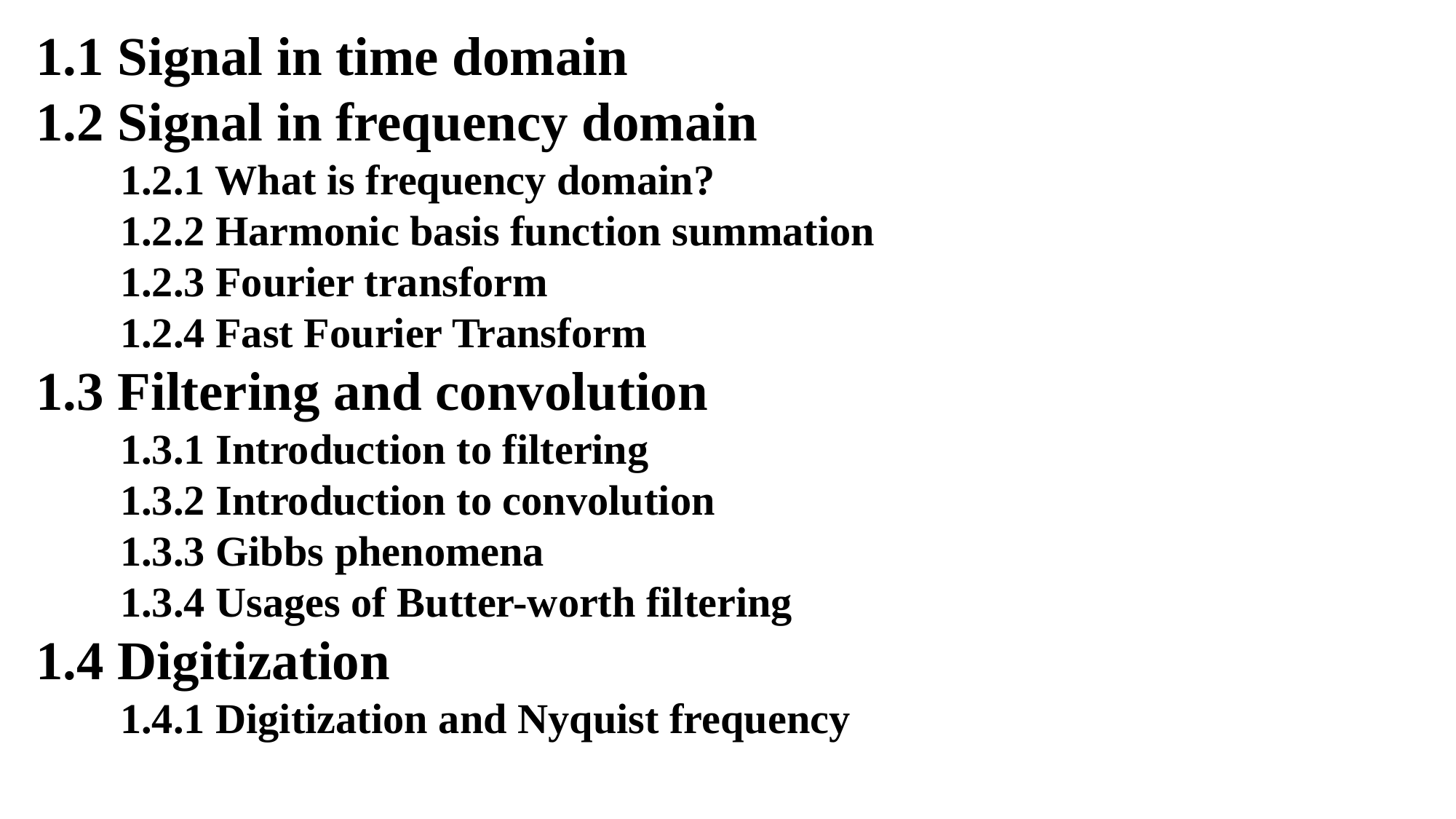

1.1 Signal in time domain
1.2 Signal in frequency domain
        1.2.1 What is frequency domain?
        1.2.2 Harmonic basis function summation
        1.2.3 Fourier transform
        1.2.4 Fast Fourier Transform
1.3 Filtering and convolution
        1.3.1 Introduction to filtering
        1.3.2 Introduction to convolution
        1.3.3 Gibbs phenomena
        1.3.4 Usages of Butter-worth filtering
1.4 Digitization
        1.4.1 Digitization and Nyquist frequency